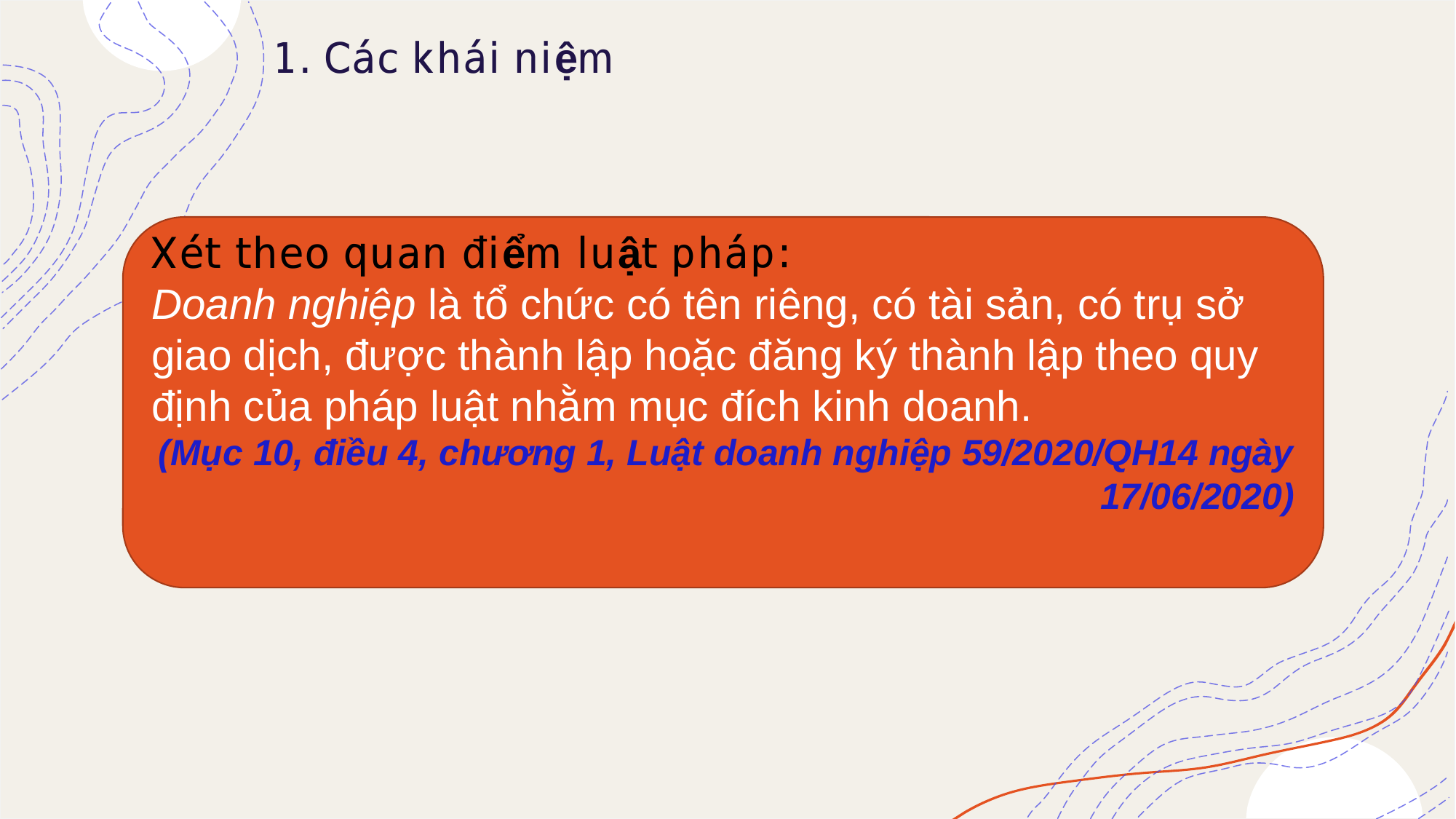

# 1. Các khái niệm
Xét theo quan điểm luật pháp:
Doanh nghiệp là tổ chức có tên riêng, có tài sản, có trụ sở giao dịch, được thành lập hoặc đăng ký thành lập theo quy định của pháp luật nhằm mục đích kinh doanh.
(Mục 10, điều 4, chương 1, Luật doanh nghiệp 59/2020/QH14 ngày 17/06/2020)